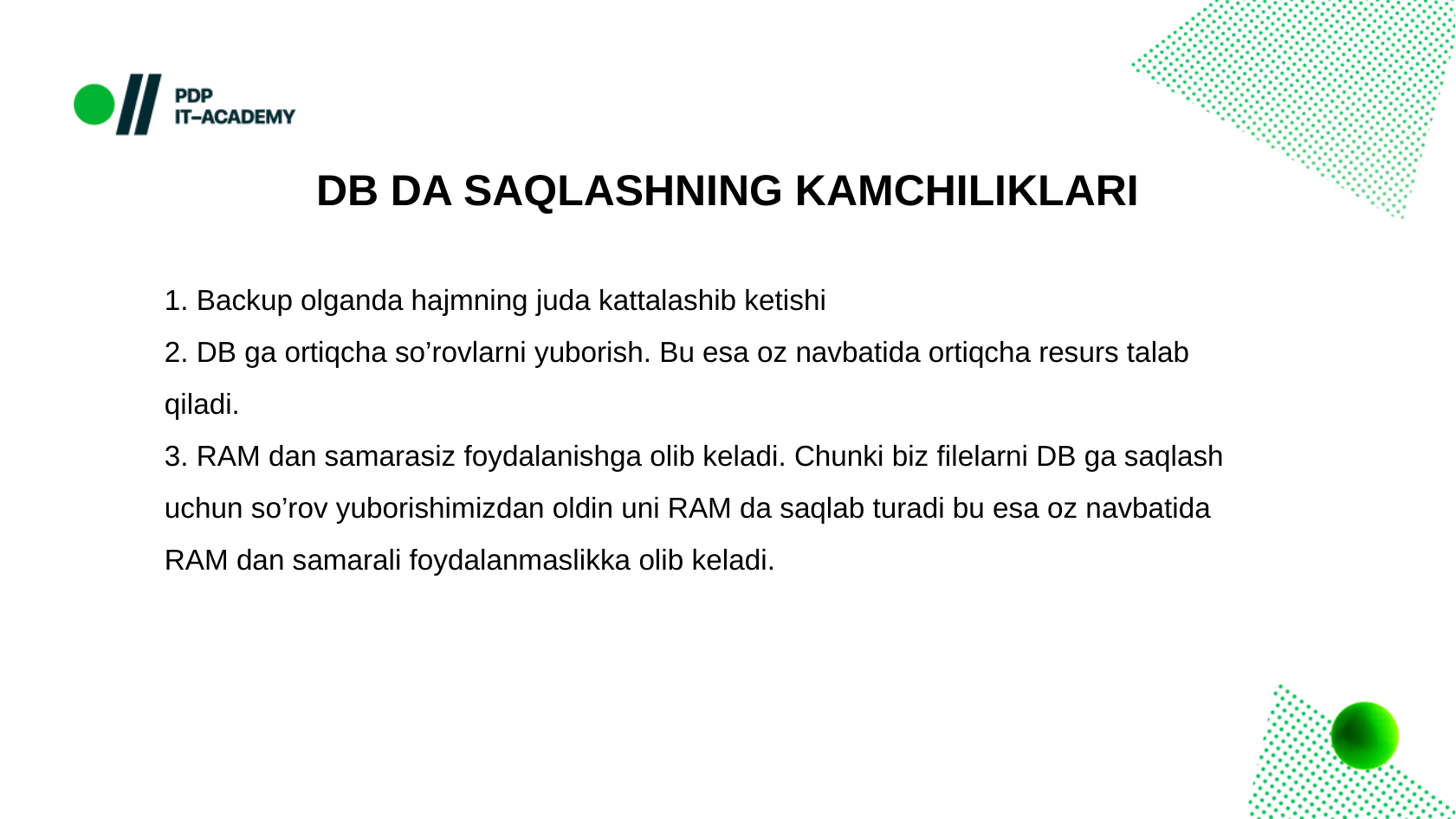

DB DA SAQLASHNING KAMCHILIKLARI

1. Backup olganda hajmning juda kattalashib ketishi
2. DB ga ortiqcha so’rovlarni yuborish. Bu esa oz navbatida ortiqcha resurs talab qiladi.
3. RAM dan samarasiz foydalanishga olib keladi. Chunki biz filelarni DB ga saqlash uchun so’rov yuborishimizdan oldin uni RAM da saqlab turadi bu esa oz navbatida RAM dan samarali foydalanmaslikka olib keladi.